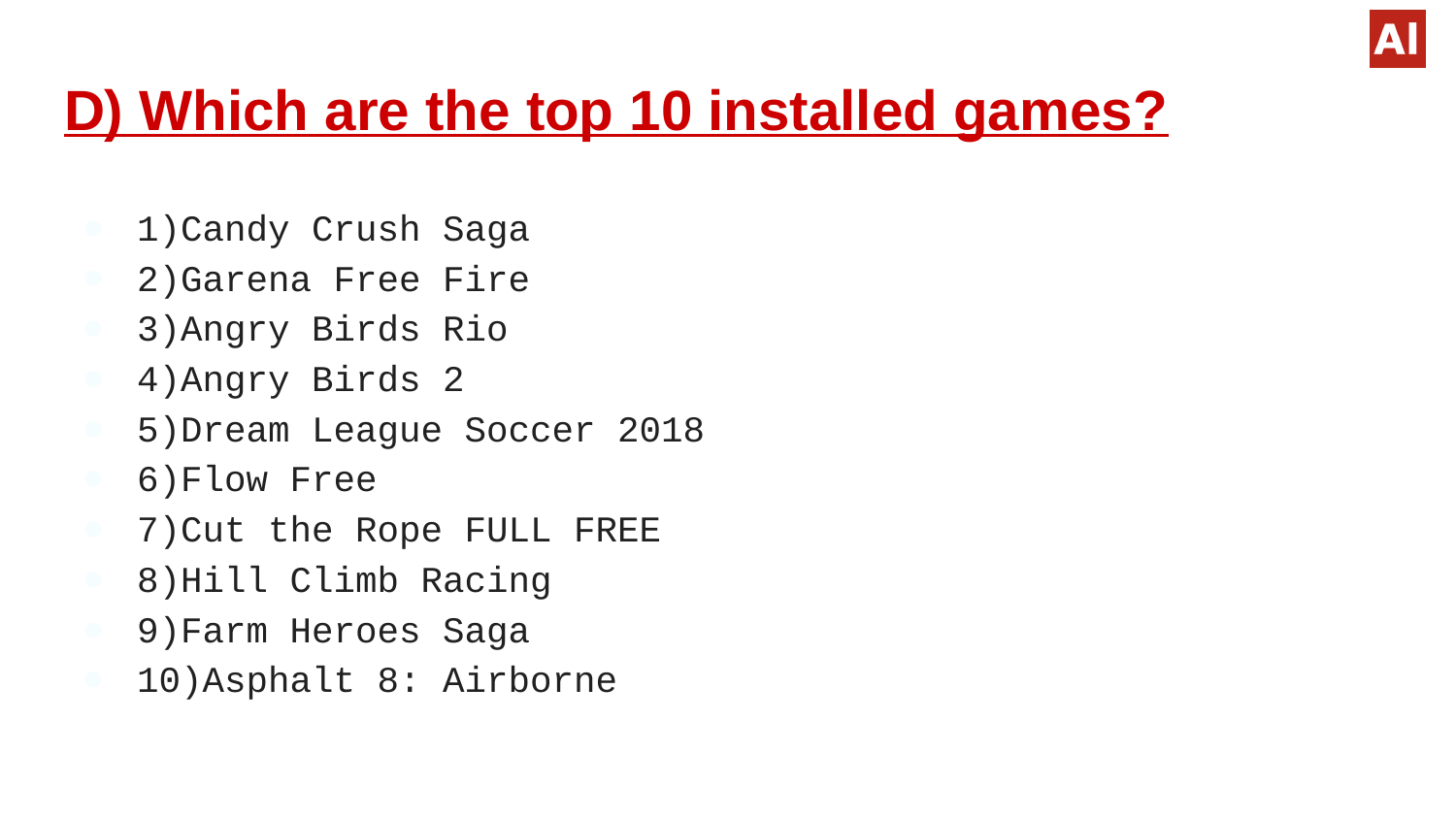

# D) Which are the top 10 installed games?
1)Candy Crush Saga
2)Garena Free Fire
3)Angry Birds Rio
4)Angry Birds 2
5)Dream League Soccer 2018
6)Flow Free
7)Cut the Rope FULL FREE
8)Hill Climb Racing
9)Farm Heroes Saga
10)Asphalt 8: Airborne